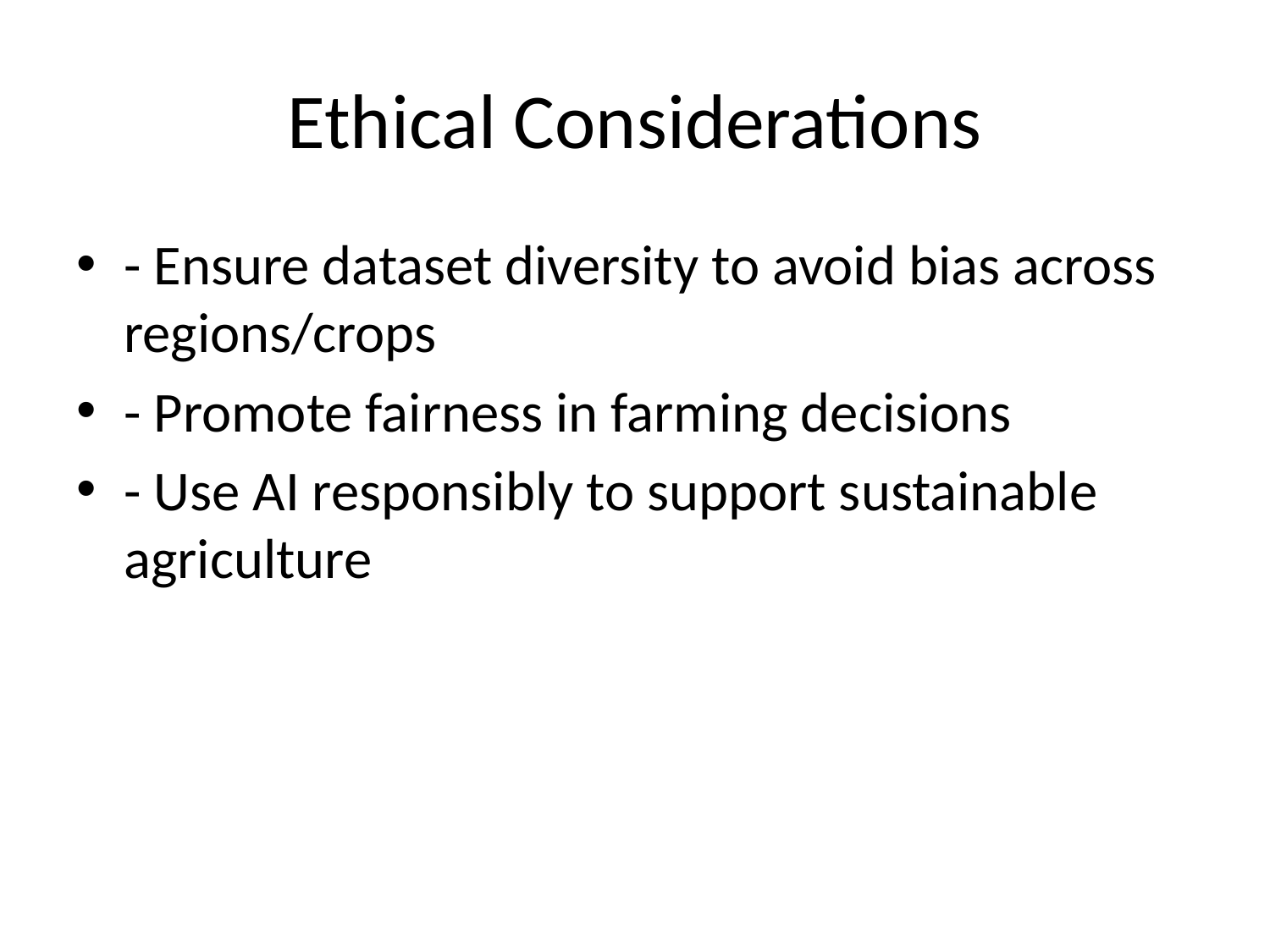

# Ethical Considerations
- Ensure dataset diversity to avoid bias across regions/crops
- Promote fairness in farming decisions
- Use AI responsibly to support sustainable agriculture